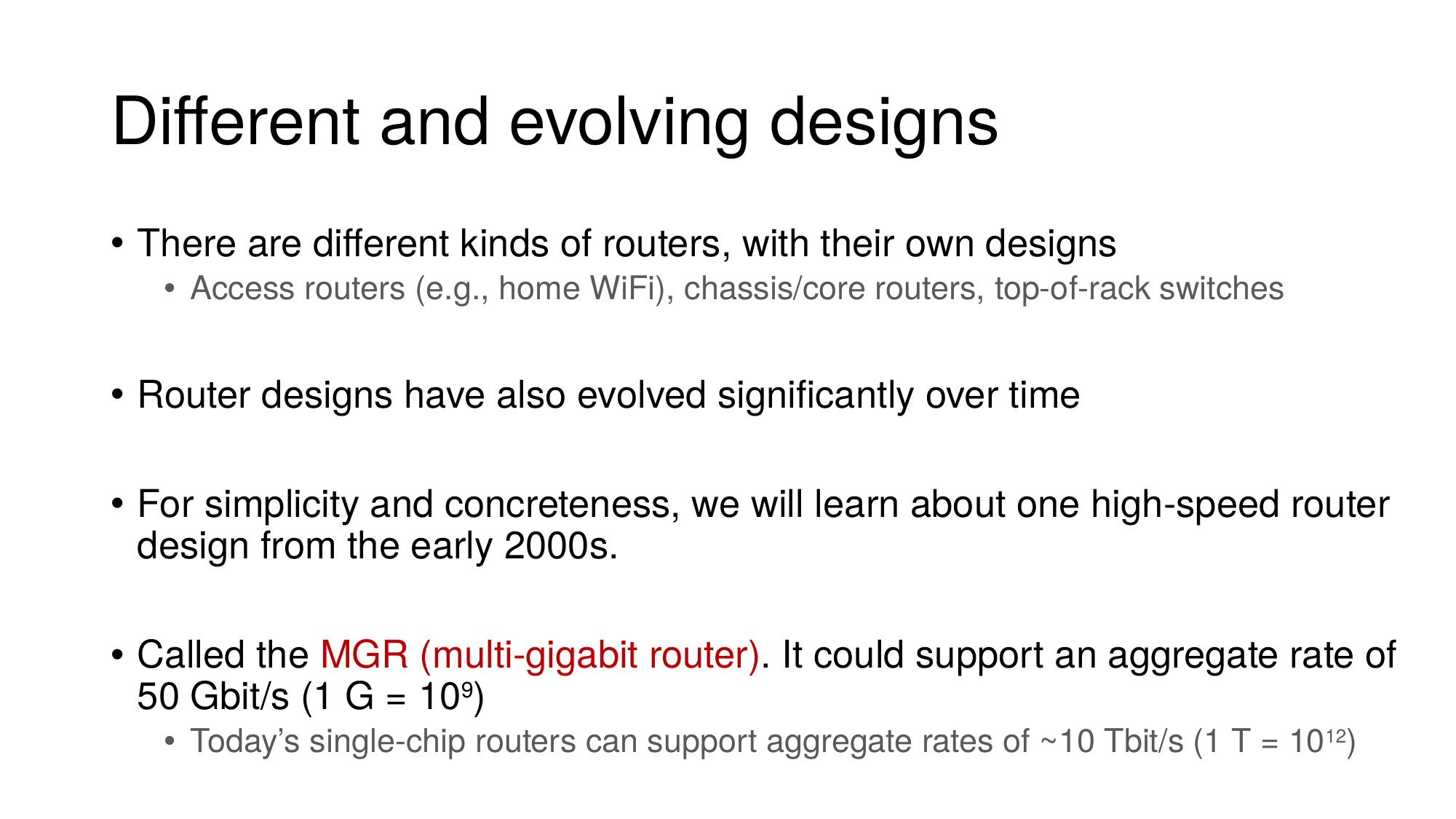

# Different and evolving designs
There are different kinds of routers, with their own designs
Access routers (e.g., home WiFi), chassis/core routers, top-of-rack switches

Router designs have also evolved significantly over time

For simplicity and concreteness, we will learn about one high-speed router design from the early 2000s.

Called the MGR (multi-gigabit router). It could support an aggregate rate of 50 Gbit/s (1 G = 109)
Today’s single-chip routers can support aggregate rates of ~10 Tbit/s (1 T = 1012)